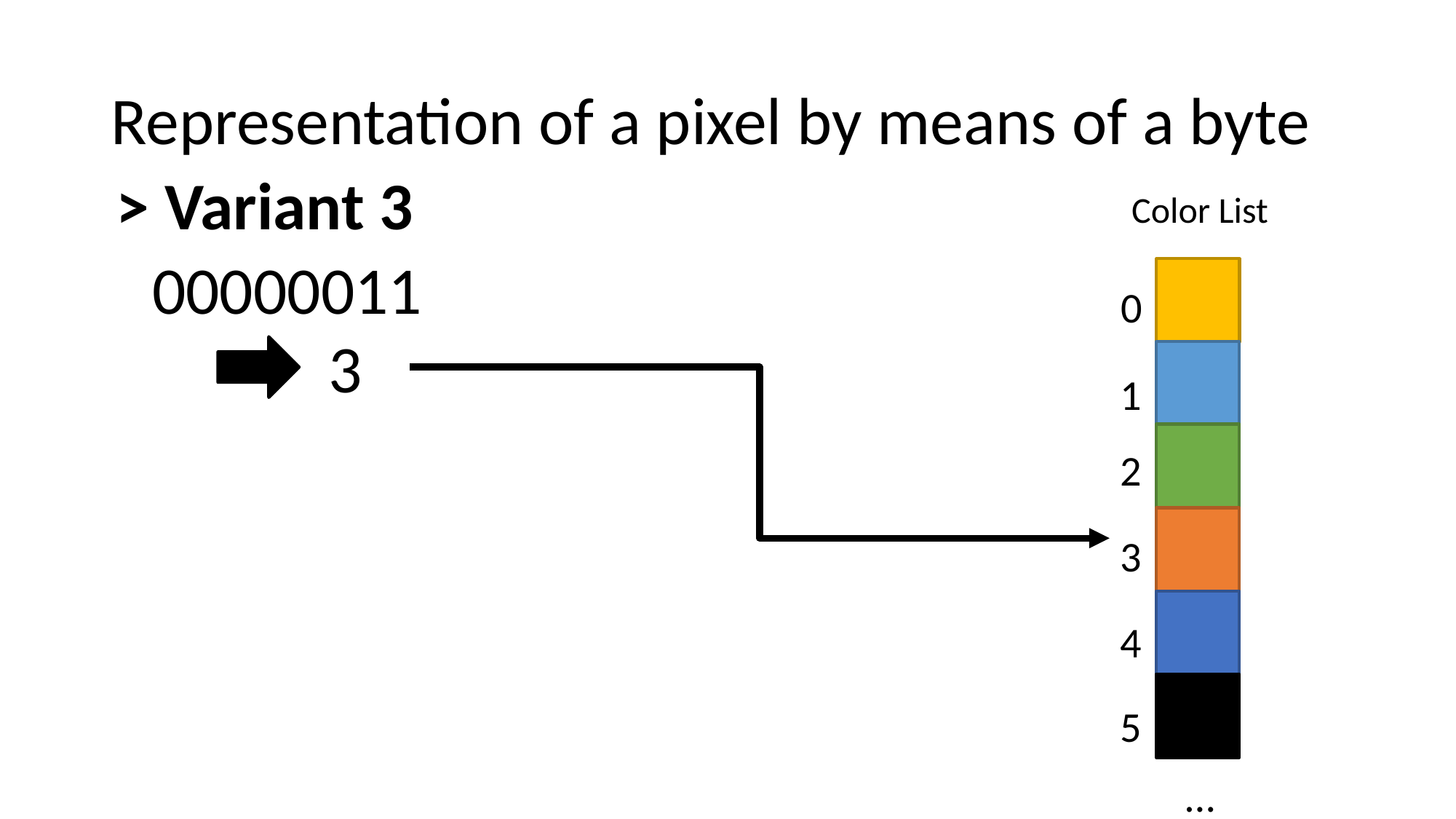

Representation of a pixel by means of a byte
> Variant 3
Color List
00000011
0

3

1

2

3

4

5

…